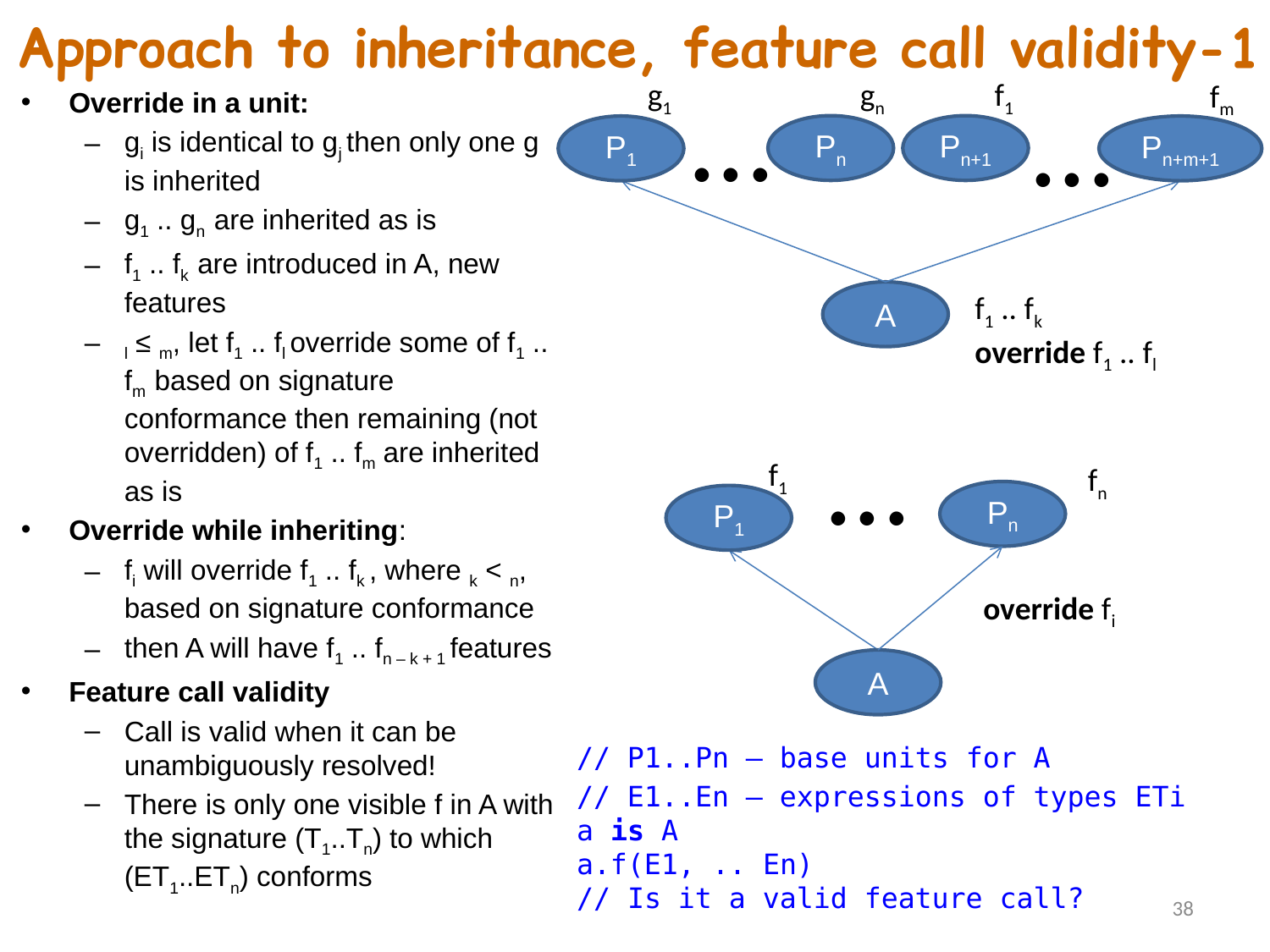

# Approach to inheritance, feature call validity-1
…
…
g1
gn
f1
fm
Pn+1
Pn
P1
Pn+m+1
A
f1 .. fk
override f1 .. fl
Override in a unit:
gi is identical to gj then only one g is inherited
g1 .. gn  are inherited as is
f1 .. fk  are introduced in A, new features
l ≤ m, let f1 .. fl override some of f1 .. fm  based on signature conformance then remaining (not overridden) of f1 .. fm are inherited as is
Override while inheriting:
fi will override f1 .. fk , where k < n, based on signature conformance
then A will have f1 .. fn – k + 1 features
Feature call validity
Call is valid when it can be unambiguously resolved!
There is only one visible f in A with the signature (T1..Tn) to which (ET1..ETn) conforms
…
f1
fn
Pn
P1
A
override fi
// P1..Pn – base units for A
// E1..En – expressions of types ETi
a is A
a.f(E1, .. En)
// Is it a valid feature call?
38